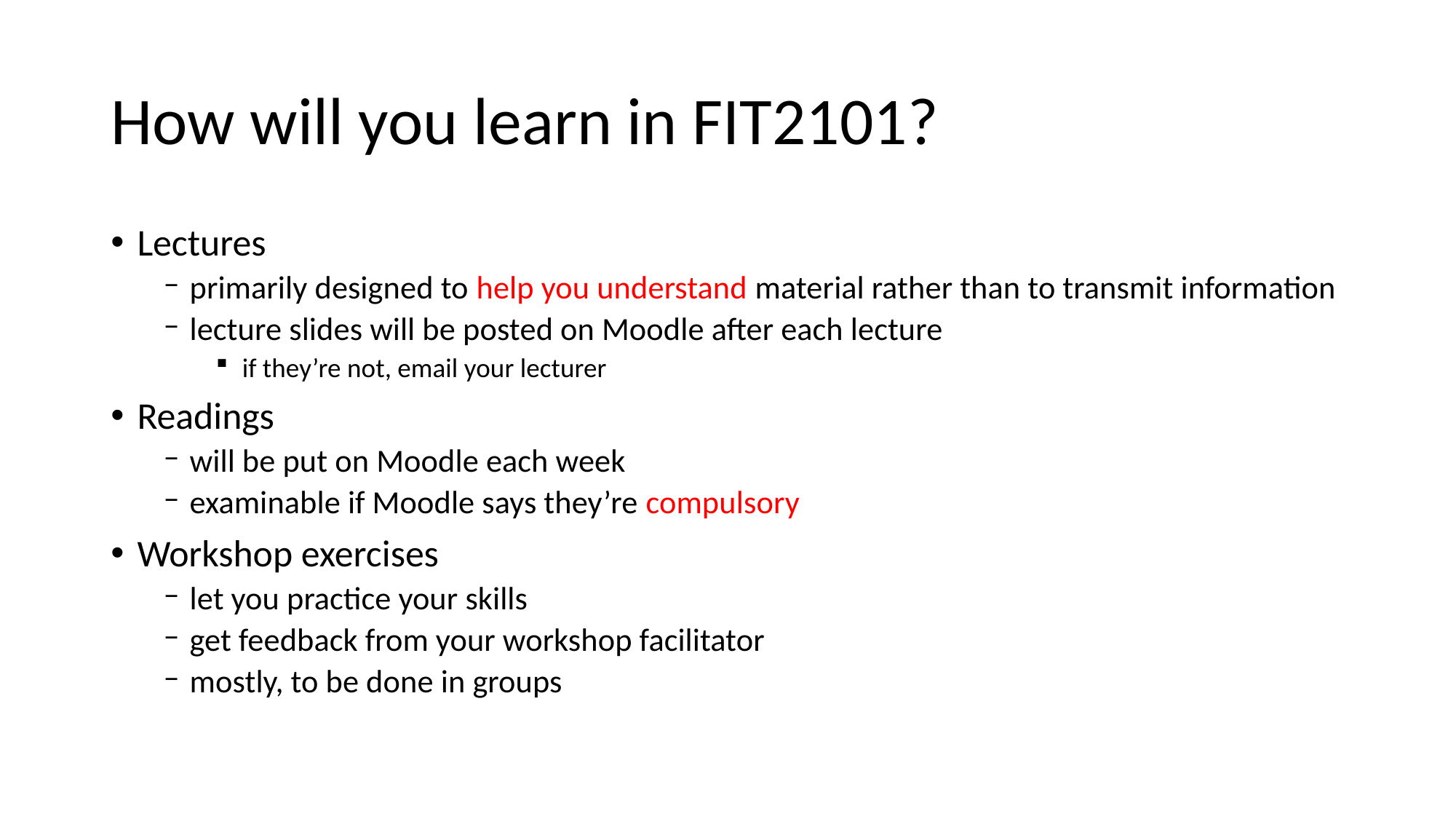

# How will you learn in FIT2101?
Lectures
primarily designed to help you understand material rather than to transmit information
lecture slides will be posted on Moodle after each lecture
if they’re not, email your lecturer
Readings
will be put on Moodle each week
examinable if Moodle says they’re compulsory
Workshop exercises
let you practice your skills
get feedback from your workshop facilitator
mostly, to be done in groups